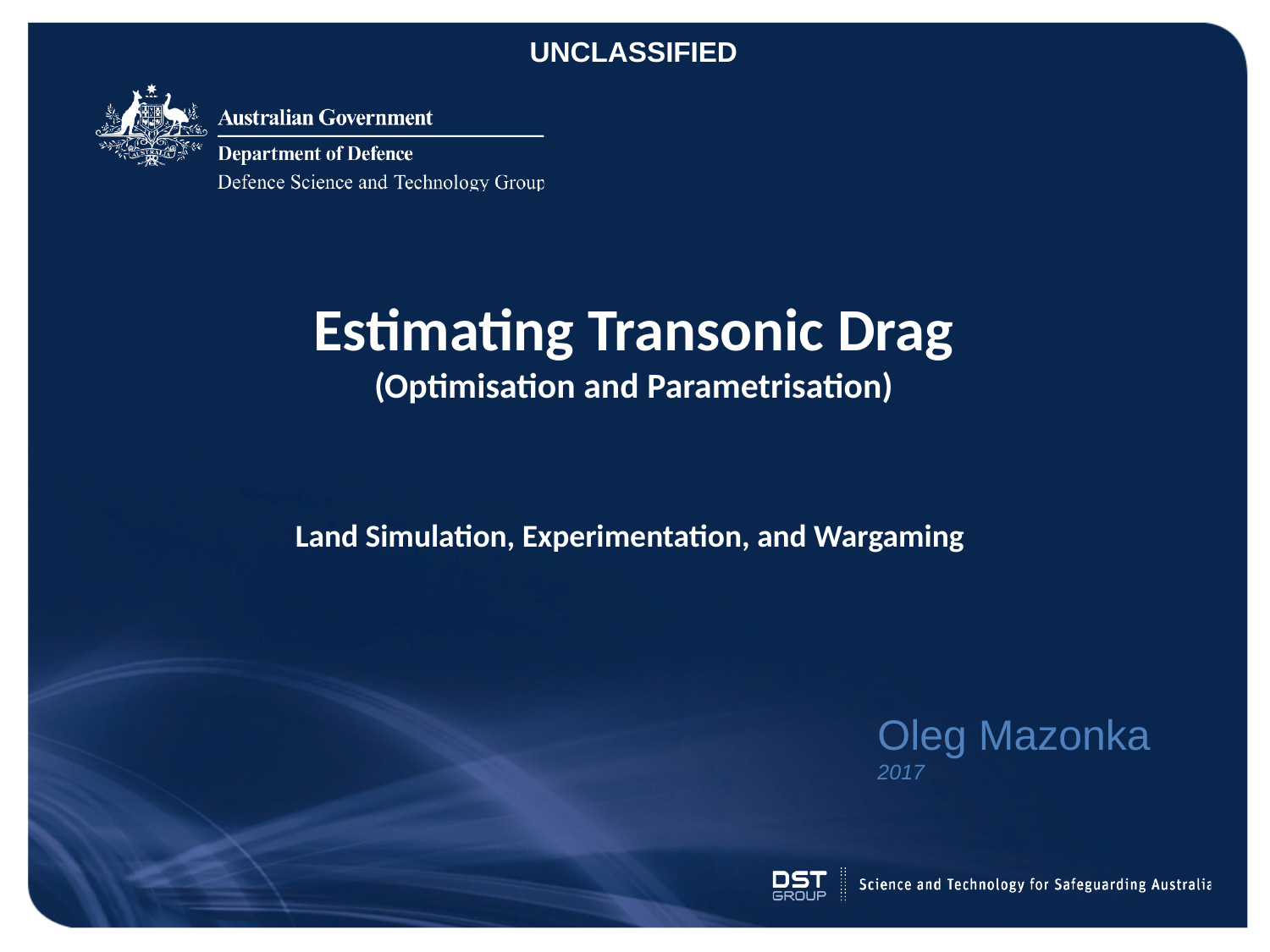

UNCLASSIFIED
# Estimating Transonic Drag (Optimisation and Parametrisation) Land Simulation, Experimentation, and Wargaming
Oleg Mazonka
2017